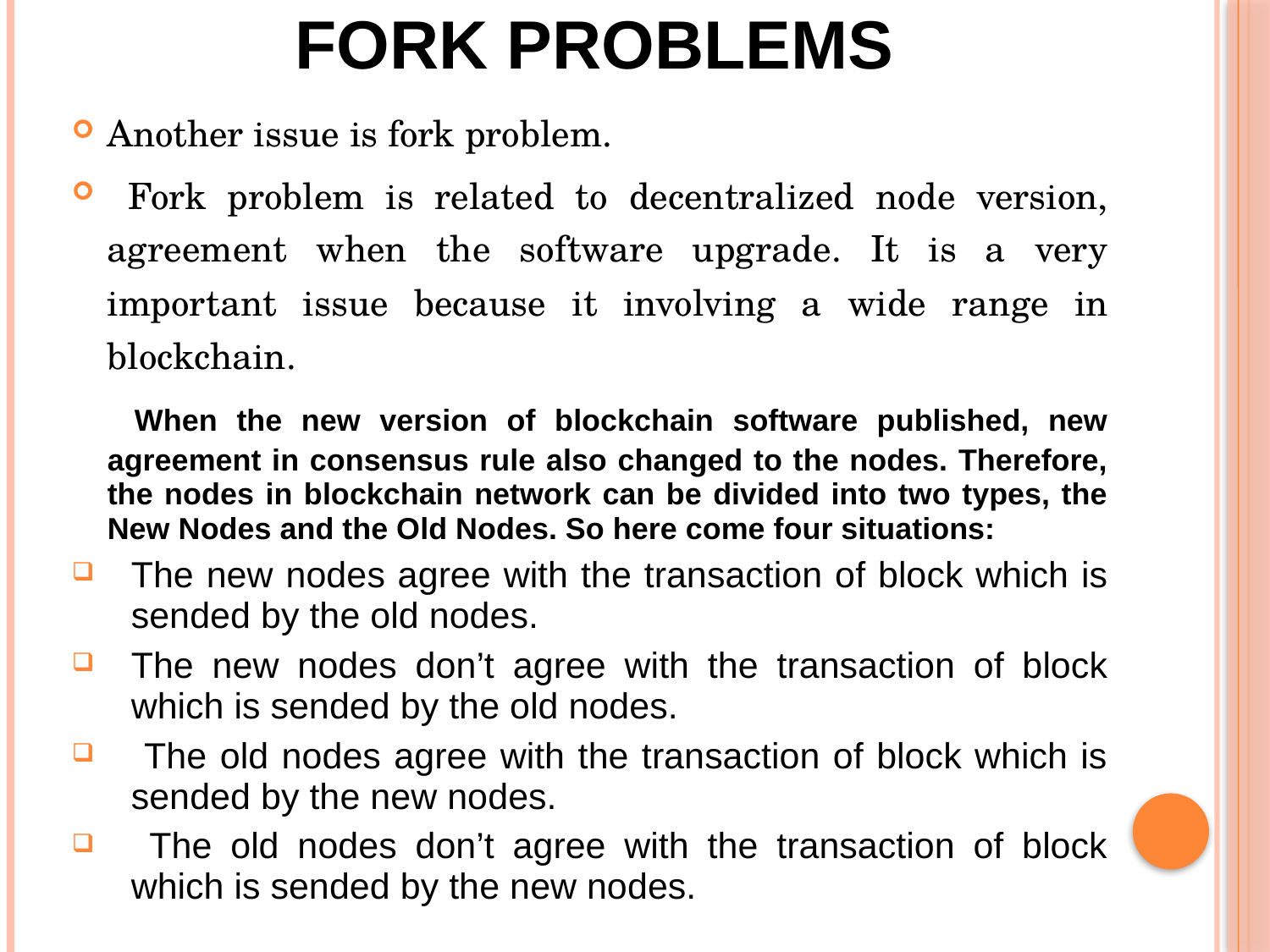

# Fork Problems
Another issue is fork problem.
 Fork problem is related to decentralized node version, agreement when the software upgrade. It is a very important issue because it involving a wide range in blockchain.
   When the new version of blockchain software published, new agreement in consensus rule also changed to the nodes. Therefore, the nodes in blockchain network can be divided into two types, the New Nodes and the Old Nodes. So here come four situations:
The new nodes agree with the transaction of block which is sended by the old nodes.
The new nodes don’t agree with the transaction of block which is sended by the old nodes.
 The old nodes agree with the transaction of block which is sended by the new nodes.
 The old nodes don’t agree with the transaction of block which is sended by the new nodes.